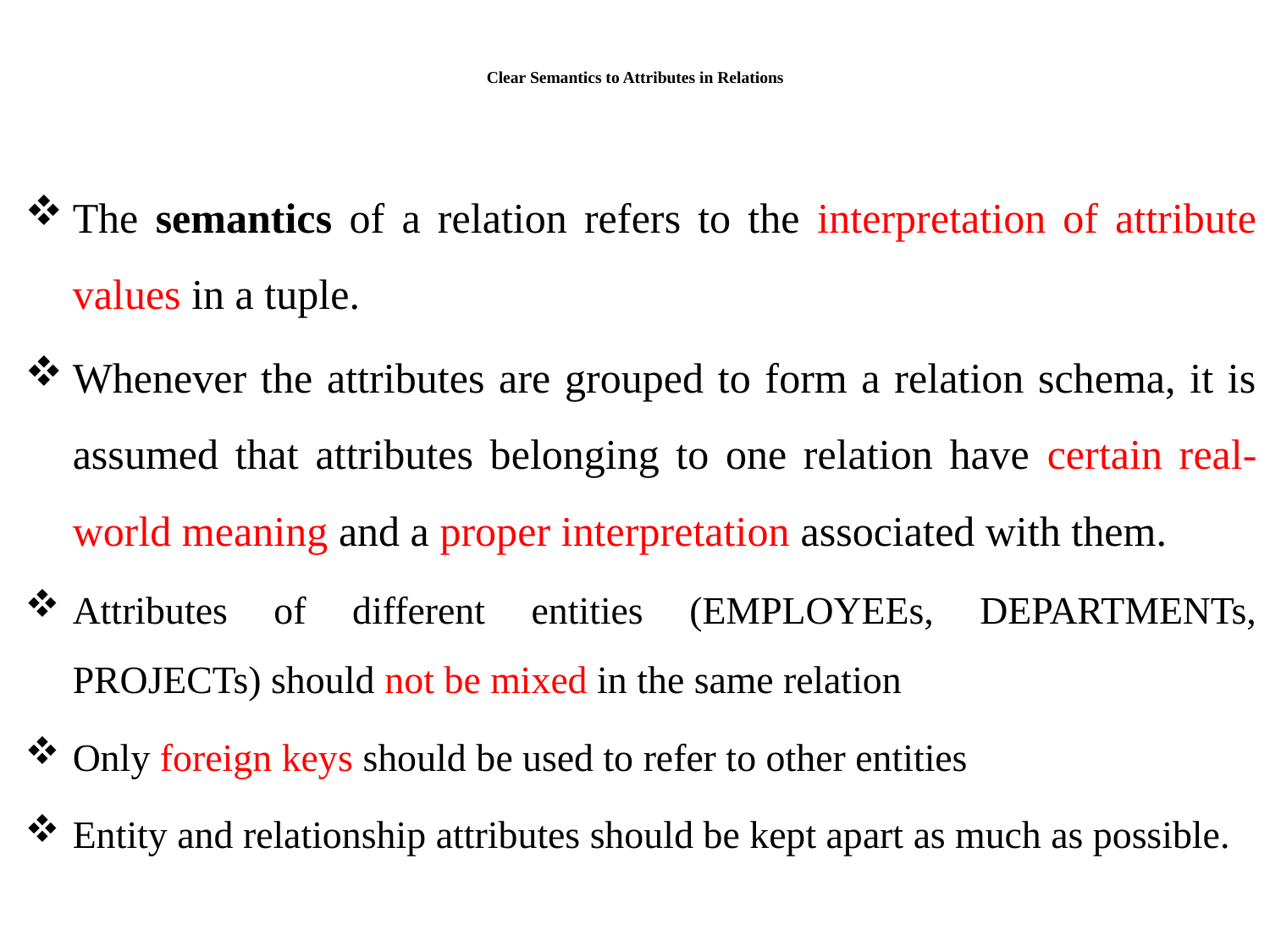

# Clear Semantics to Attributes in Relations
The semantics of a relation refers to the interpretation of attribute values in a tuple.
Whenever the attributes are grouped to form a relation schema, it is assumed that attributes belonging to one relation have certain real-world meaning and a proper interpretation associated with them.
Attributes of different entities (EMPLOYEEs, DEPARTMENTs, PROJECTs) should not be mixed in the same relation
Only foreign keys should be used to refer to other entities
Entity and relationship attributes should be kept apart as much as possible.